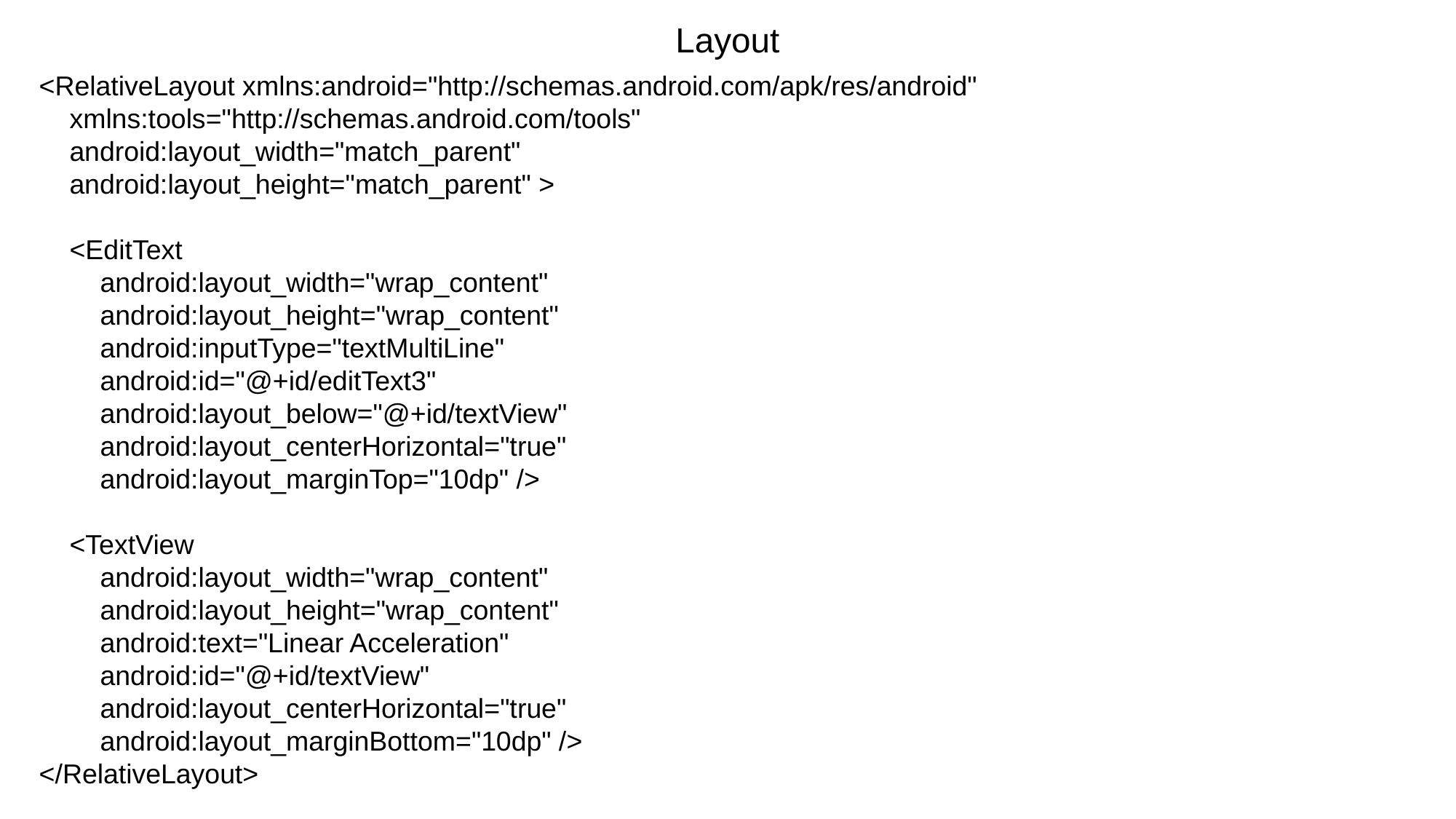

Layout
<RelativeLayout xmlns:android="http://schemas.android.com/apk/res/android"
    xmlns:tools="http://schemas.android.com/tools"
    android:layout_width="match_parent"
    android:layout_height="match_parent" >

    <EditText
        android:layout_width="wrap_content"
        android:layout_height="wrap_content"
        android:inputType="textMultiLine"
        android:id="@+id/editText3"
        android:layout_below="@+id/textView"
        android:layout_centerHorizontal="true"
        android:layout_marginTop="10dp" />

    <TextView
        android:layout_width="wrap_content"
        android:layout_height="wrap_content"
        android:text="Linear Acceleration"
        android:id="@+id/textView"
        android:layout_centerHorizontal="true"
        android:layout_marginBottom="10dp" />
</RelativeLayout>